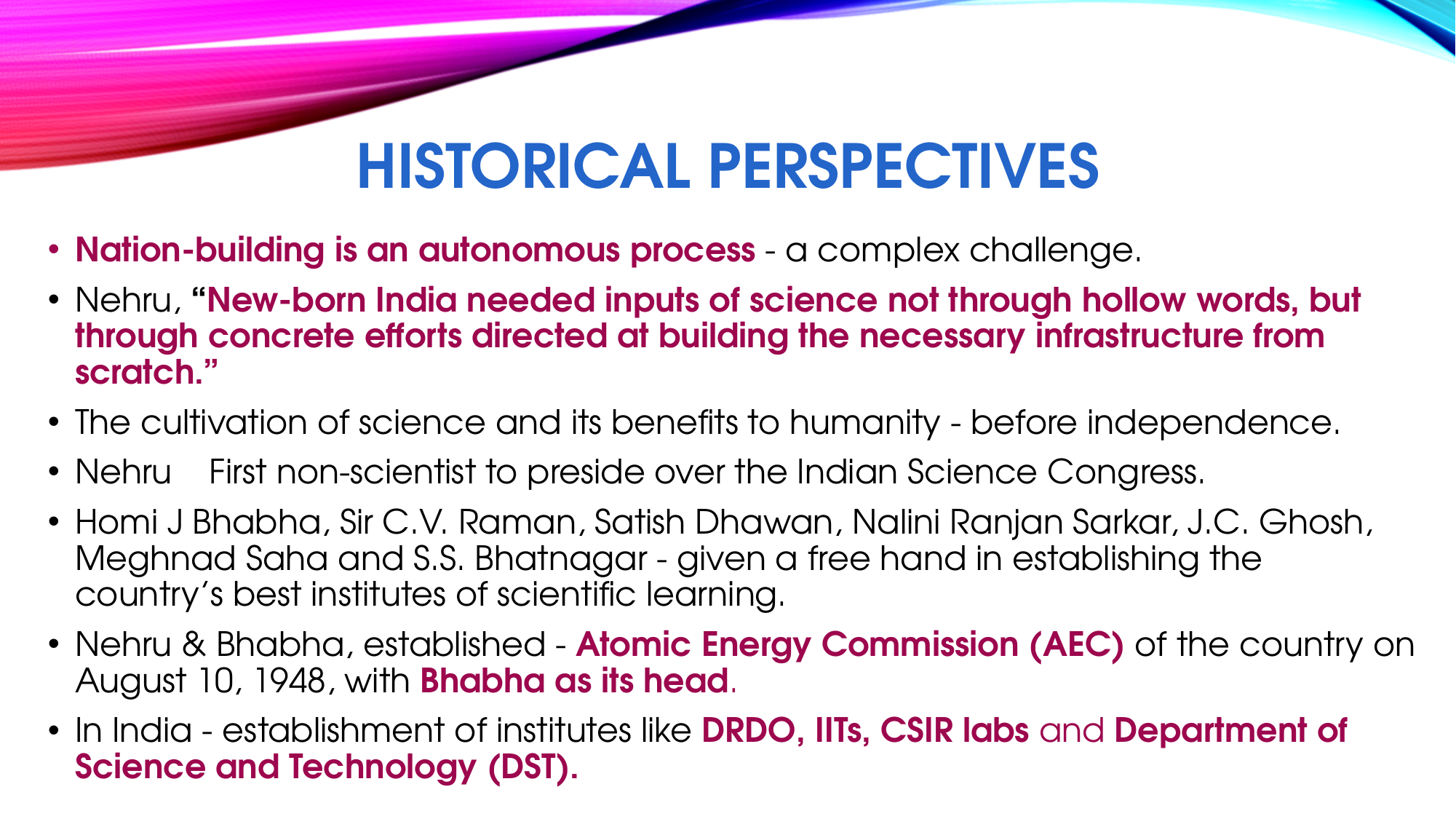

# Historical Perspectives
Nation-building is an autonomous process - a complex challenge.
Nehru, “New-born India needed inputs of science not through hollow words, but through concrete efforts directed at building the necessary infrastructure from scratch.”
The cultivation of science and its benefits to humanity - before independence.
Nehru    First non-scientist to preside over the Indian Science Congress.
Homi J Bhabha, Sir C.V. Raman, Satish Dhawan, Nalini Ranjan Sarkar, J.C. Ghosh, Meghnad Saha and S.S. Bhatnagar - given a free hand in establishing the country’s best institutes of scientific learning.
Nehru & Bhabha, established - Atomic Energy Commission (AEC) of the country on August 10, 1948, with Bhabha as its head.
In India - establishment of institutes like DRDO, IITs, CSIR labs and Department of Science and Technology (DST).